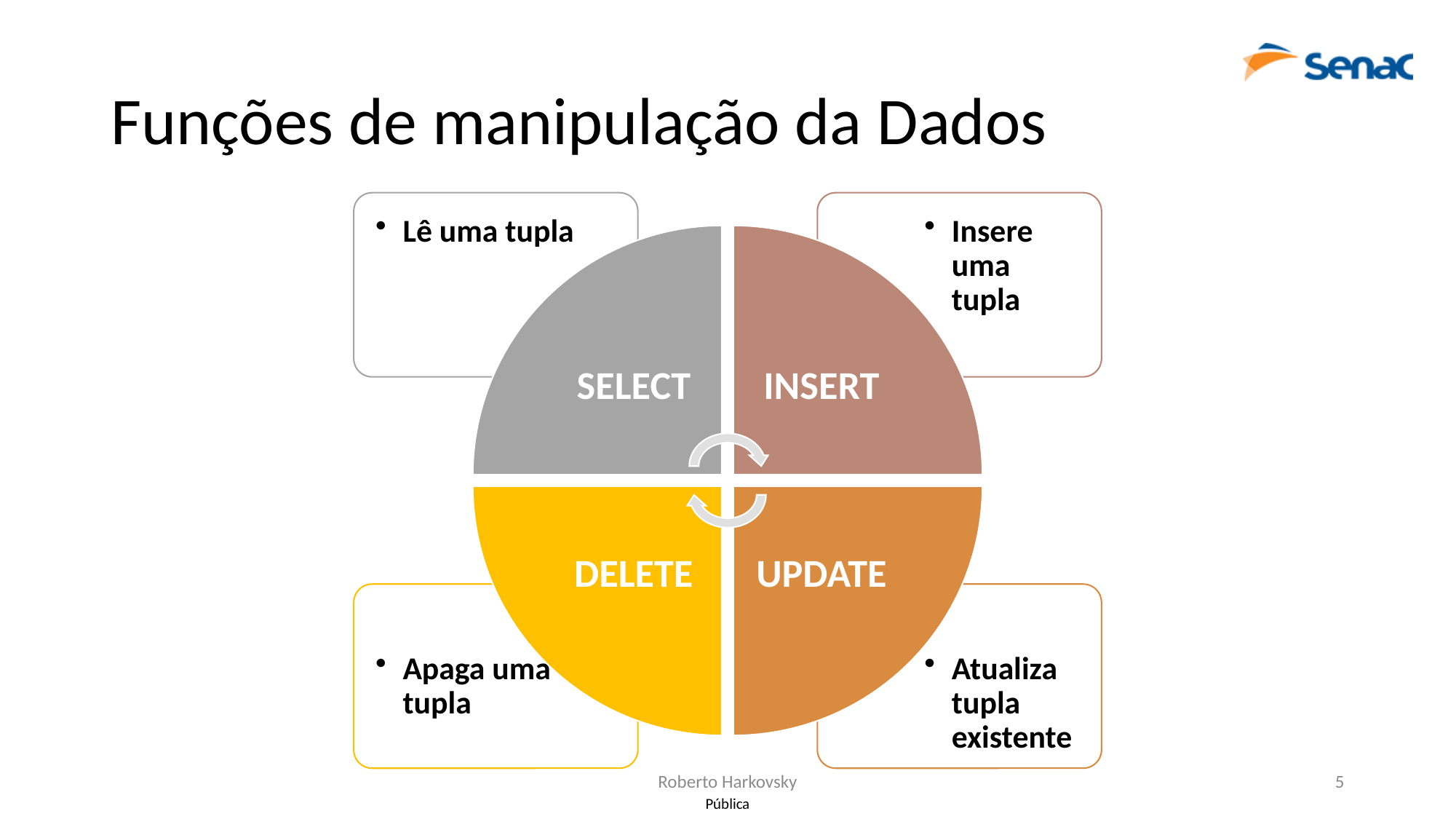

# Funções de manipulação da Dados
Atualiza tupla existente
Apaga uma tupla
Insere uma tupla
Lê uma tupla
SELECT
INSERT
UPDATE
DELETE
Roberto Harkovsky
5